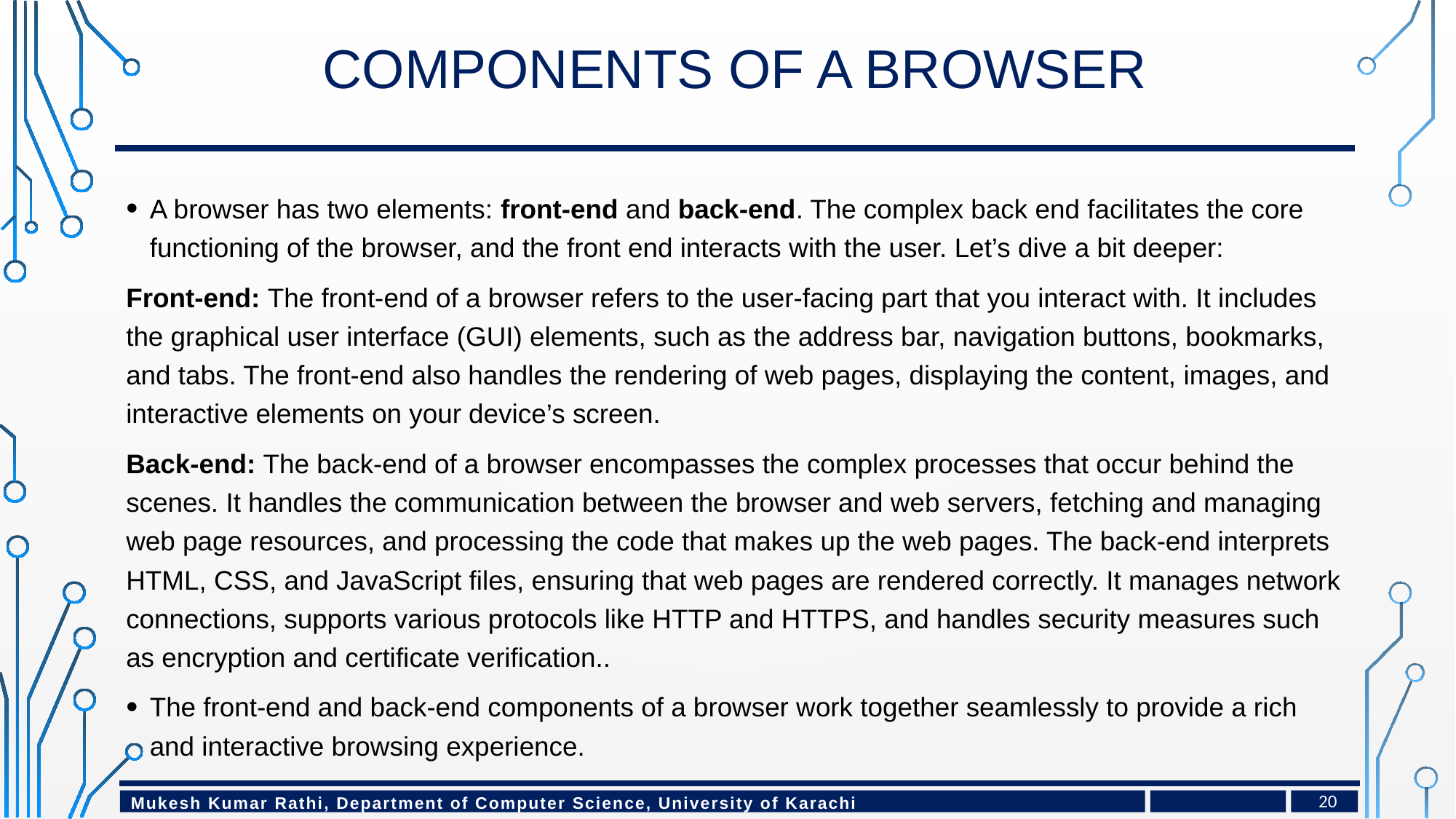

# Components of a Browser
A browser has two elements: front-end and back-end. The complex back end facilitates the core functioning of the browser, and the front end interacts with the user. Let’s dive a bit deeper:
Front-end: The front-end of a browser refers to the user-facing part that you interact with. It includes the graphical user interface (GUI) elements, such as the address bar, navigation buttons, bookmarks, and tabs. The front-end also handles the rendering of web pages, displaying the content, images, and interactive elements on your device’s screen.
Back-end: The back-end of a browser encompasses the complex processes that occur behind the scenes. It handles the communication between the browser and web servers, fetching and managing web page resources, and processing the code that makes up the web pages. The back-end interprets HTML, CSS, and JavaScript files, ensuring that web pages are rendered correctly. It manages network connections, supports various protocols like HTTP and HTTPS, and handles security measures such as encryption and certificate verification..
The front-end and back-end components of a browser work together seamlessly to provide a rich and interactive browsing experience.

20